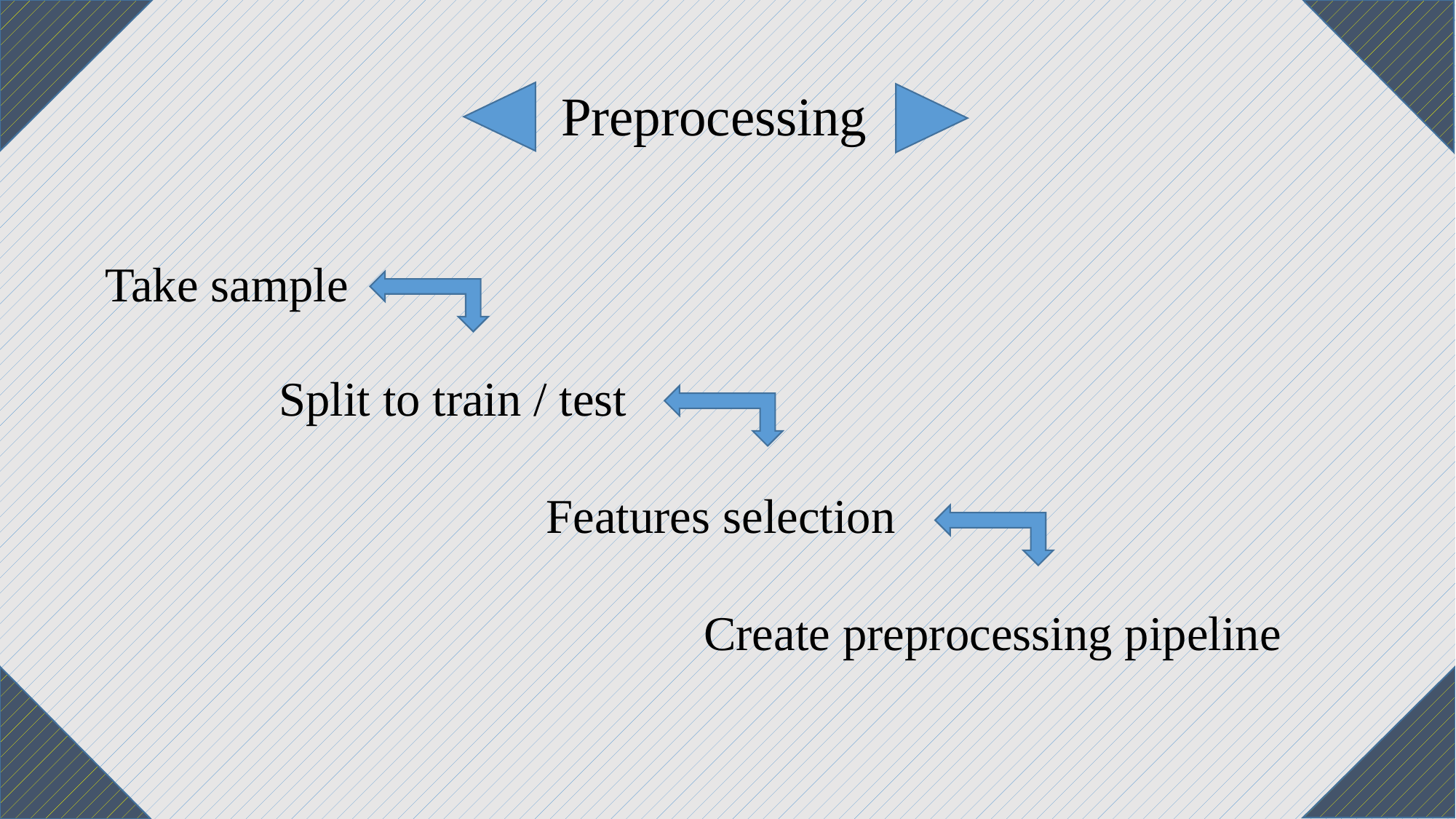

Preprocessing

Take sample

Split to train / test

Features selection
Create preprocessing pipeline